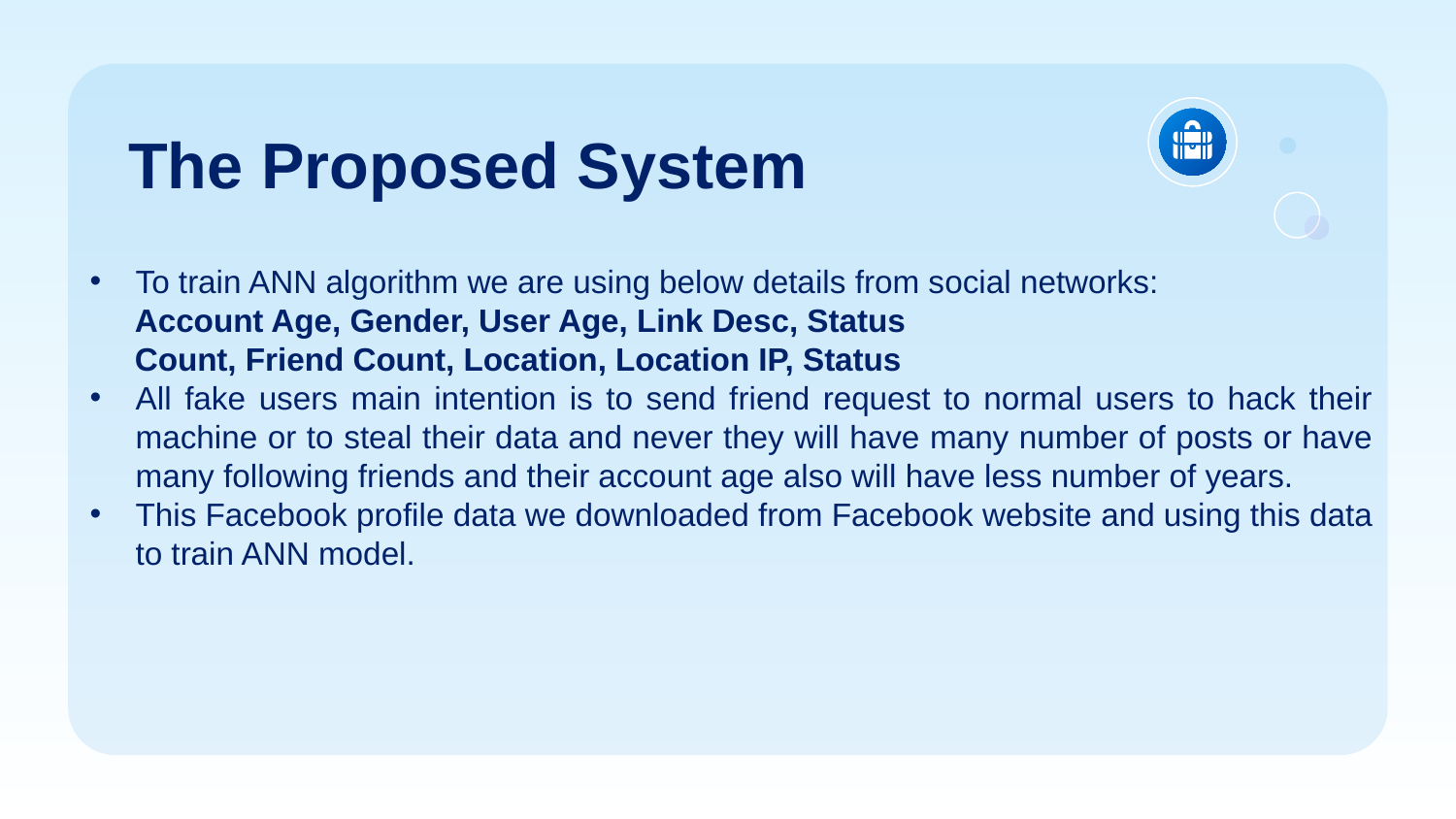

# The Proposed System

To train ANN algorithm we are using below details from social networks:
     Account Age, Gender, User Age, Link Desc, Status
     Count, Friend Count, Location, Location IP, Status
All fake users main intention is to send friend request to normal users to hack their machine or to steal their data and never they will have many number of posts or have many following friends and their account age also will have less number of years.
This Facebook profile data we downloaded from Facebook website and using this data to train ANN model.